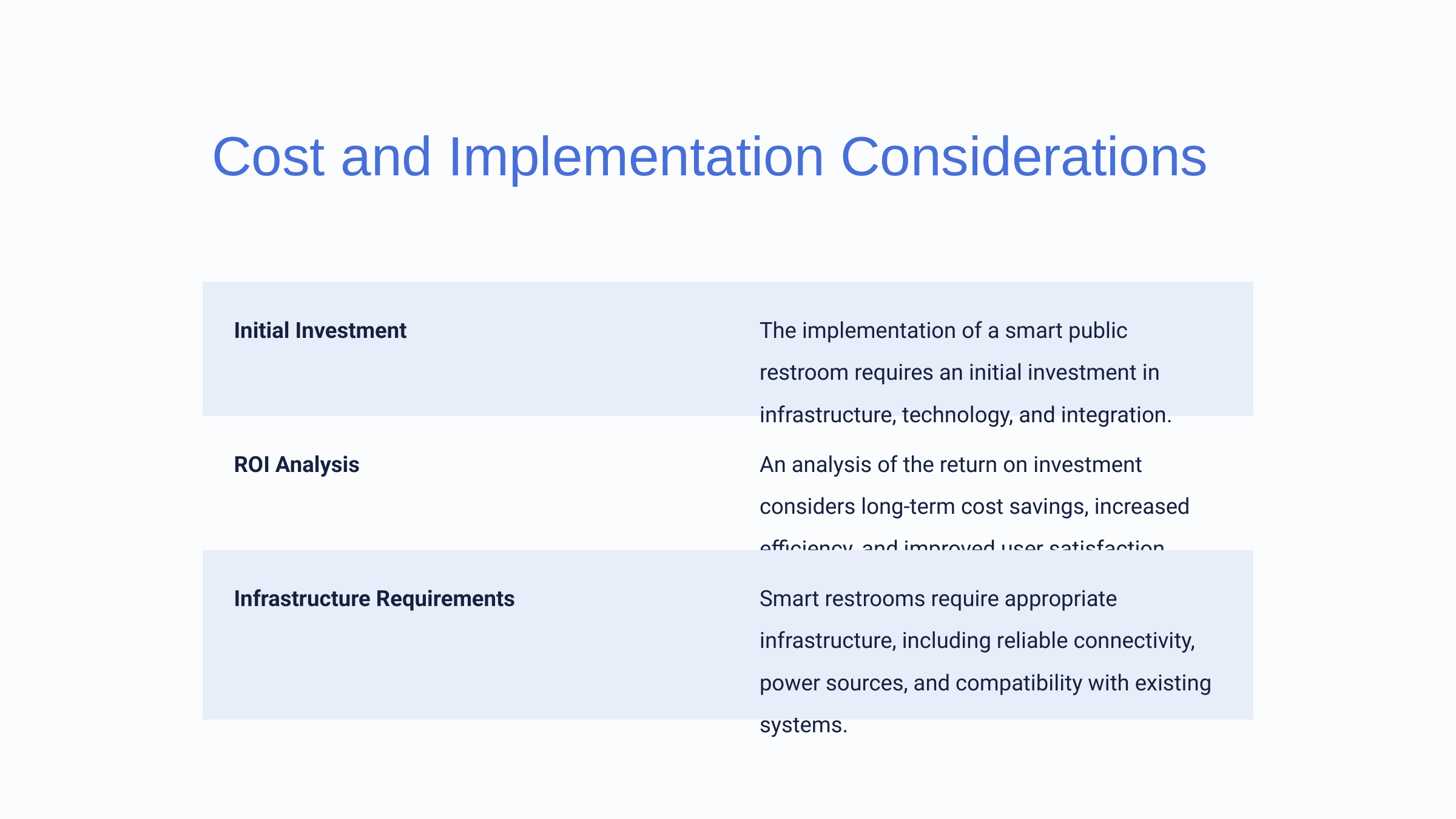

Cost and Implementation Considerations

Initial Investment
The implementation of a smart public restroom requires an initial investment in infrastructure, technology, and integration.
ROI Analysis
An analysis of the return on investment considers long-term cost savings, increased efficiency, and improved user satisfaction.

Infrastructure Requirements
Smart restrooms require appropriate infrastructure, including reliable connectivity, power sources, and compatibility with existing systems.